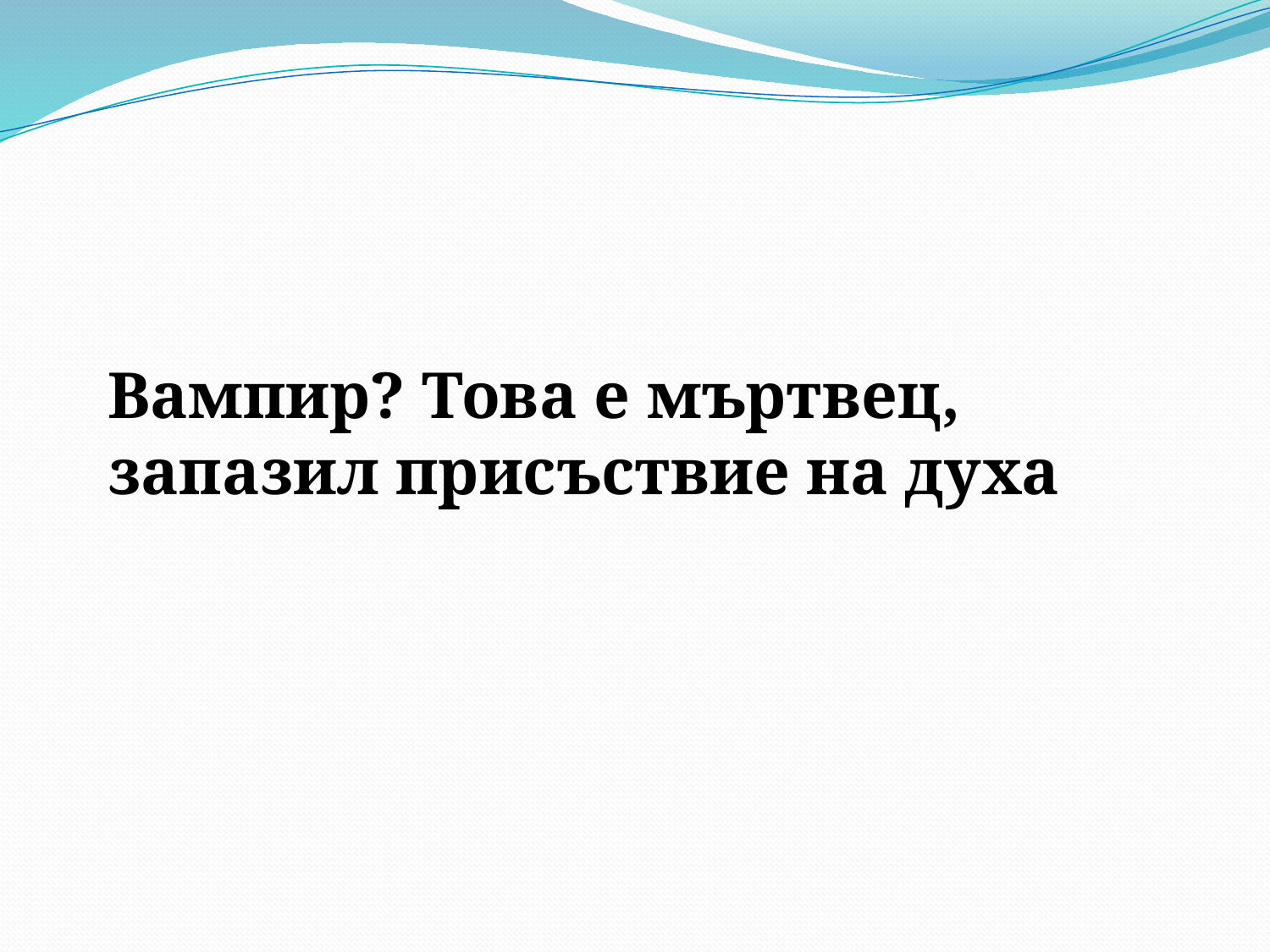

Вампир? Това е мъртвец, запазил присъствие на духа